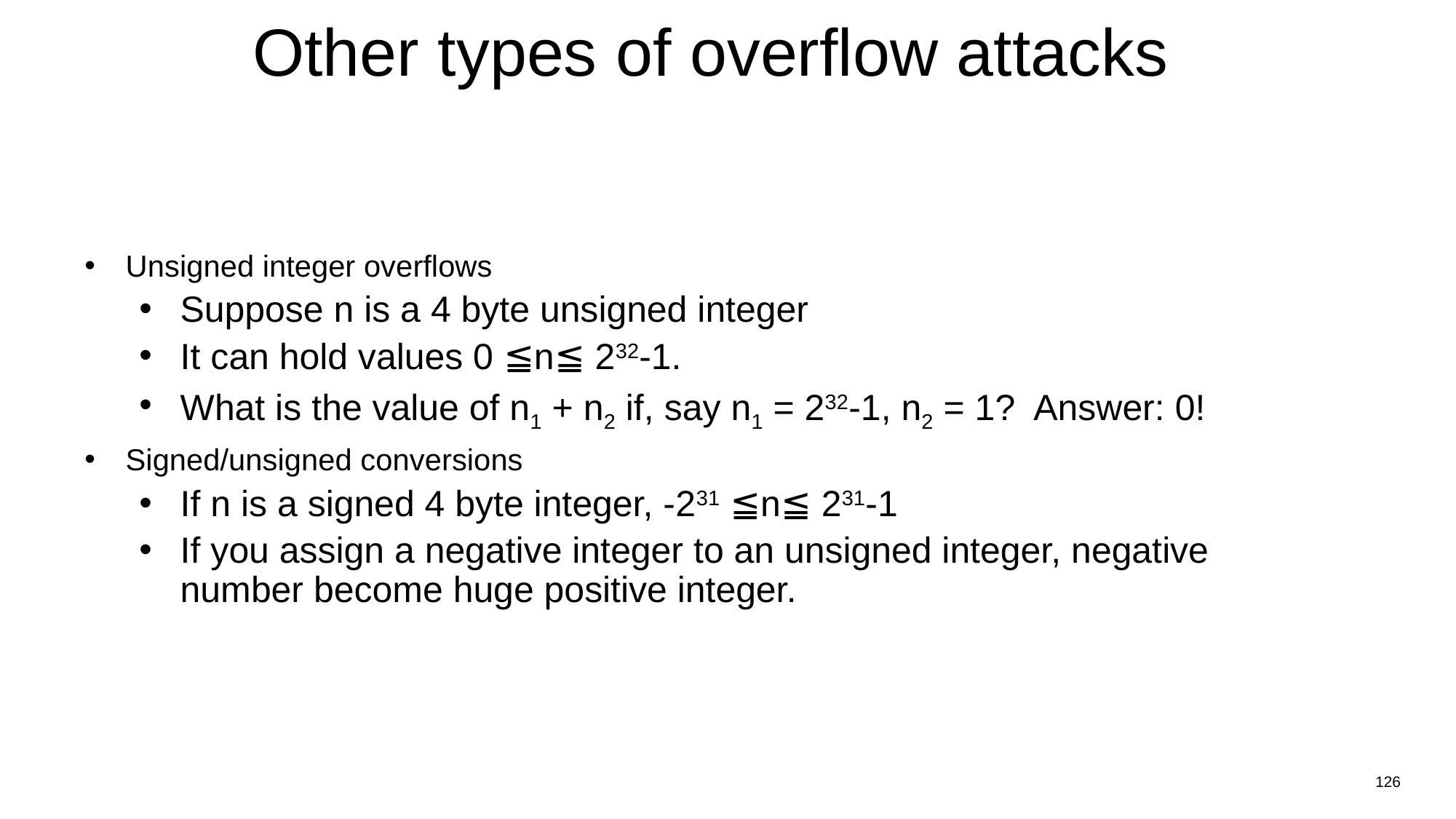

# Other types of overflow attacks
Unsigned integer overflows
Suppose n is a 4 byte unsigned integer
It can hold values 0 ≦n≦ 232-1.
What is the value of n1 + n2 if, say n1 = 232-1, n2 = 1?  Answer: 0!
Signed/unsigned conversions
If n is a signed 4 byte integer, -231 ≦n≦ 231-1
If you assign a negative integer to an unsigned integer, negative number become huge positive integer.
126